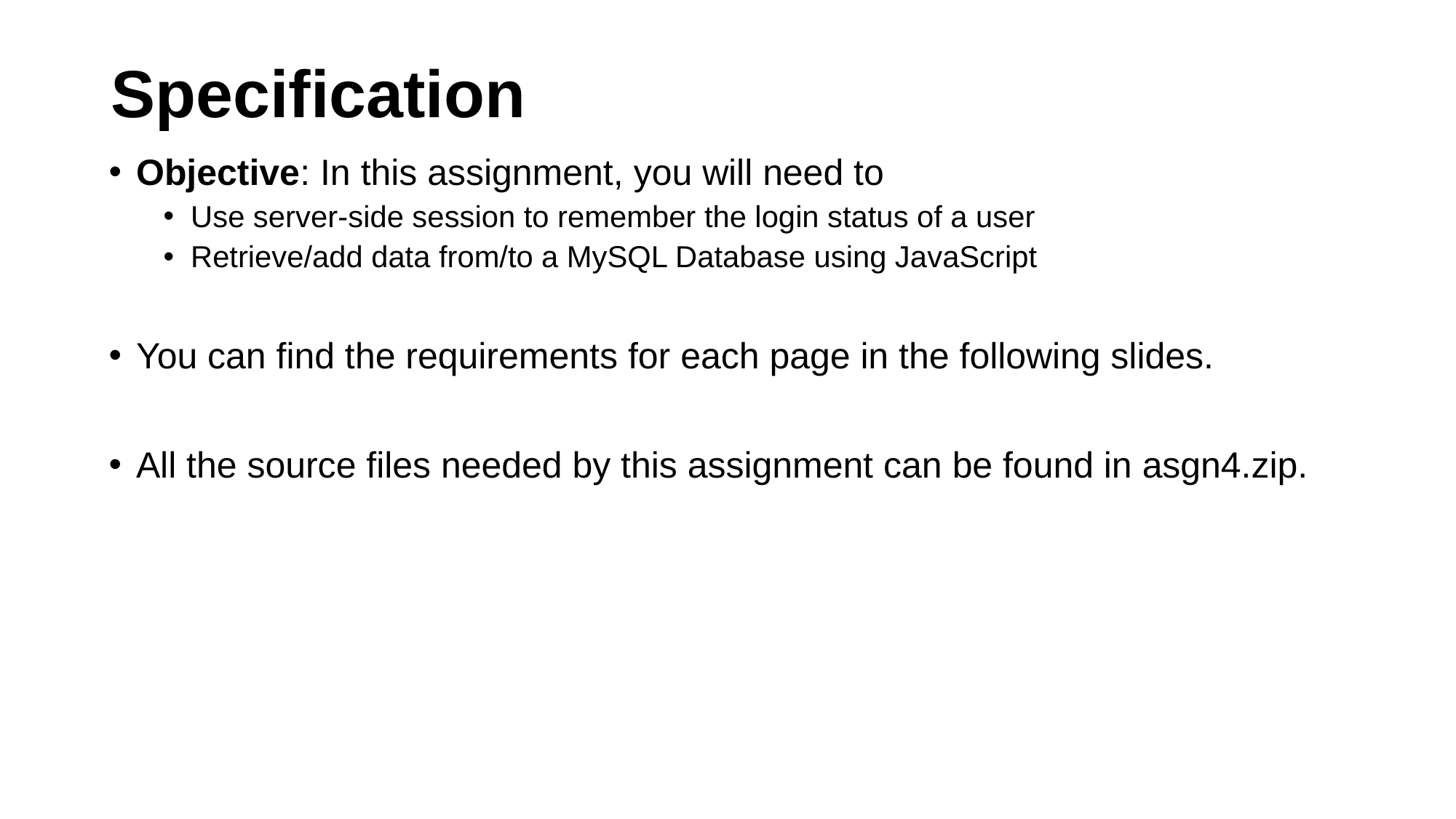

# Specification
Objective: In this assignment, you will need to
Use server-side session to remember the login status of a user
Retrieve/add data from/to a MySQL Database using JavaScript

You can find the requirements for each page in the following slides.

All the source files needed by this assignment can be found in asgn4.zip.